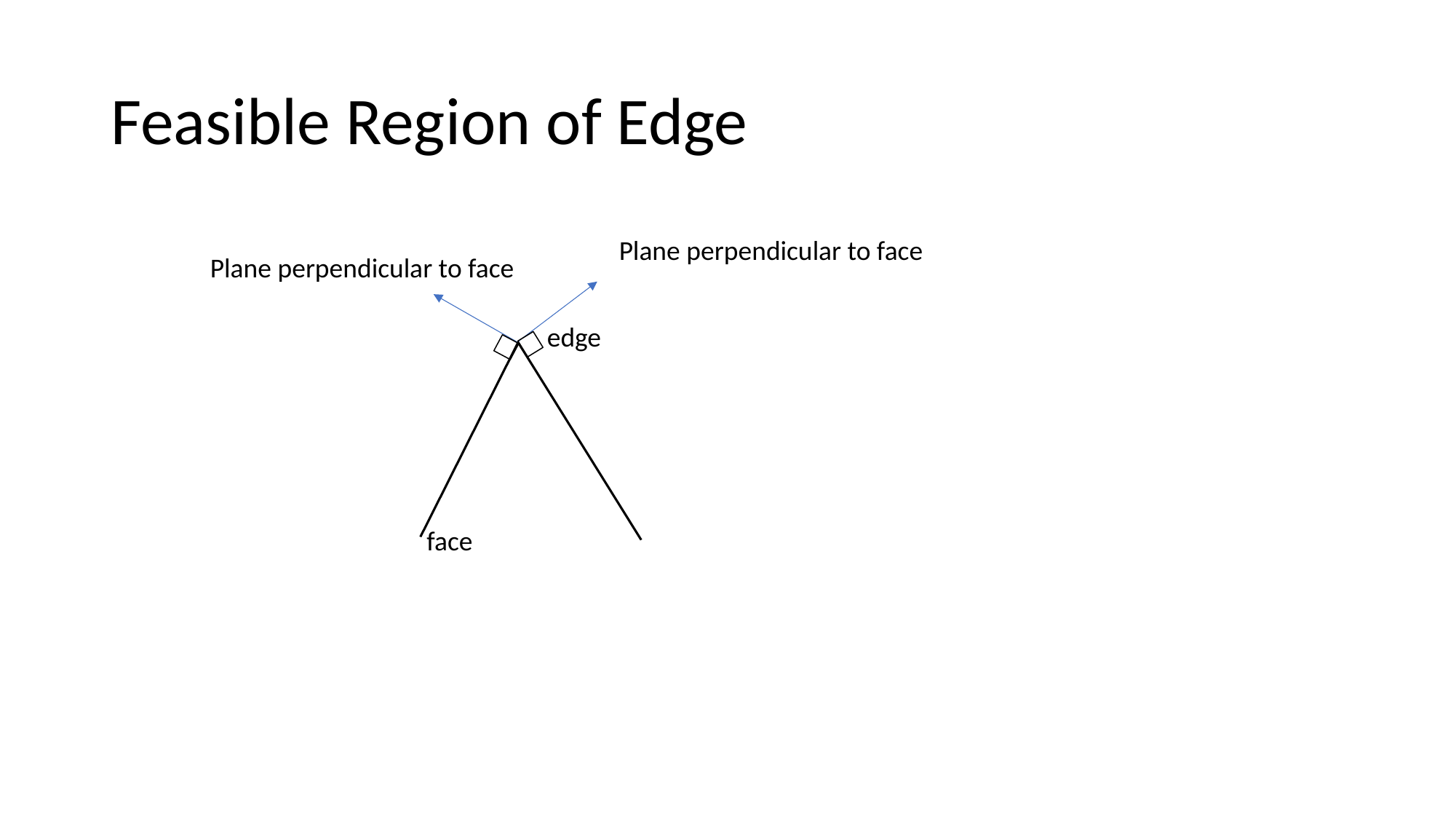

# Feasible Region of Edge
Plane perpendicular to face
Plane perpendicular to face
edge

face